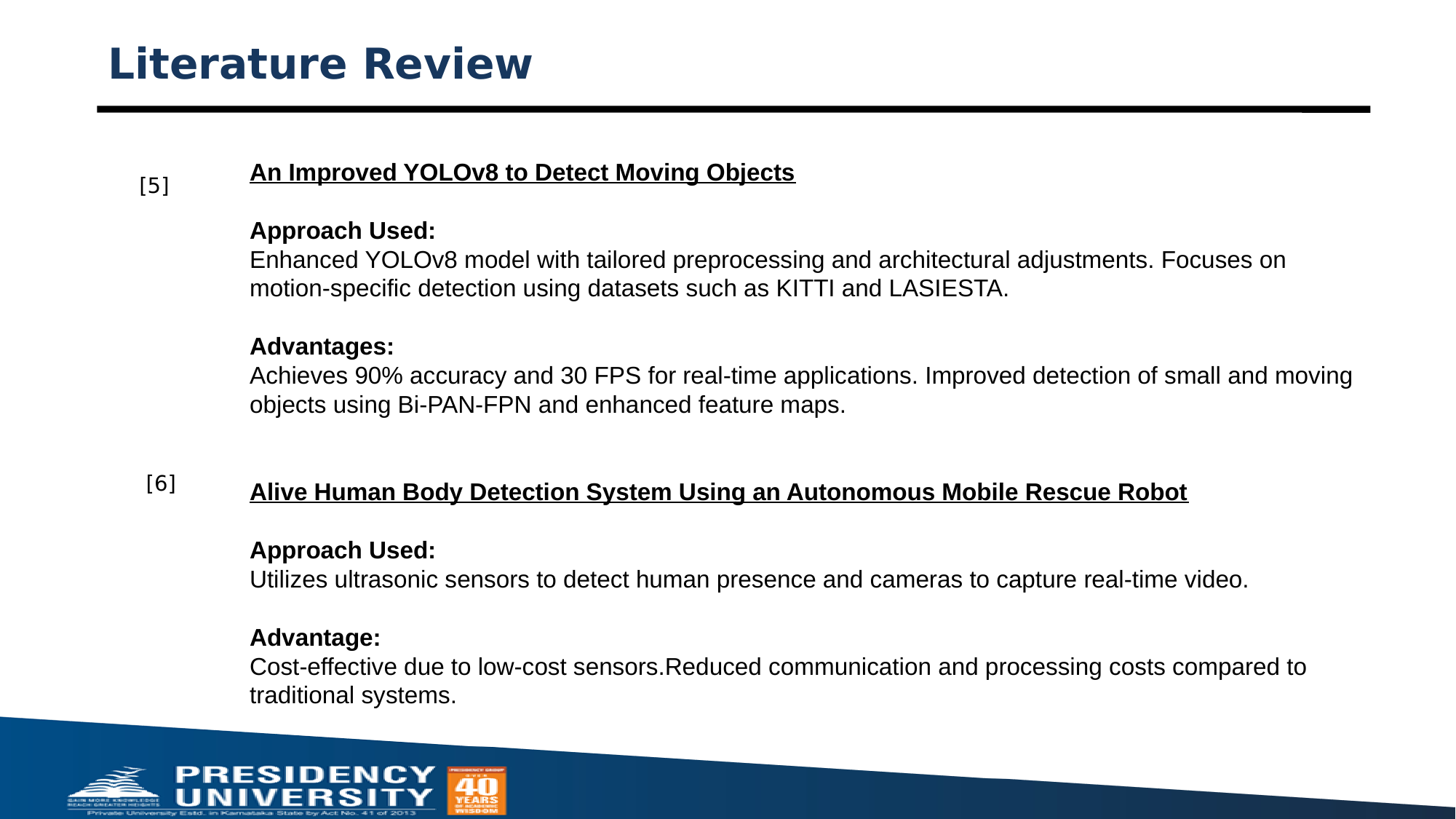

# Literature Review

      [5]

       [6]

An Improved YOLOv8 to Detect Moving Objects

Approach Used:
Enhanced YOLOv8 model with tailored preprocessing and architectural adjustments. Focuses on motion-specific detection using datasets such as KITTI and LASIESTA.

Advantages:
Achieves 90% accuracy and 30 FPS for real-time applications. Improved detection of small and moving objects using Bi-PAN-FPN and enhanced feature maps.

Alive Human Body Detection System Using an Autonomous Mobile Rescue Robot

Approach Used:
Utilizes ultrasonic sensors to detect human presence and cameras to capture real-time video.

Advantage:
Cost-effective due to low-cost sensors.Reduced communication and processing costs compared to traditional systems.